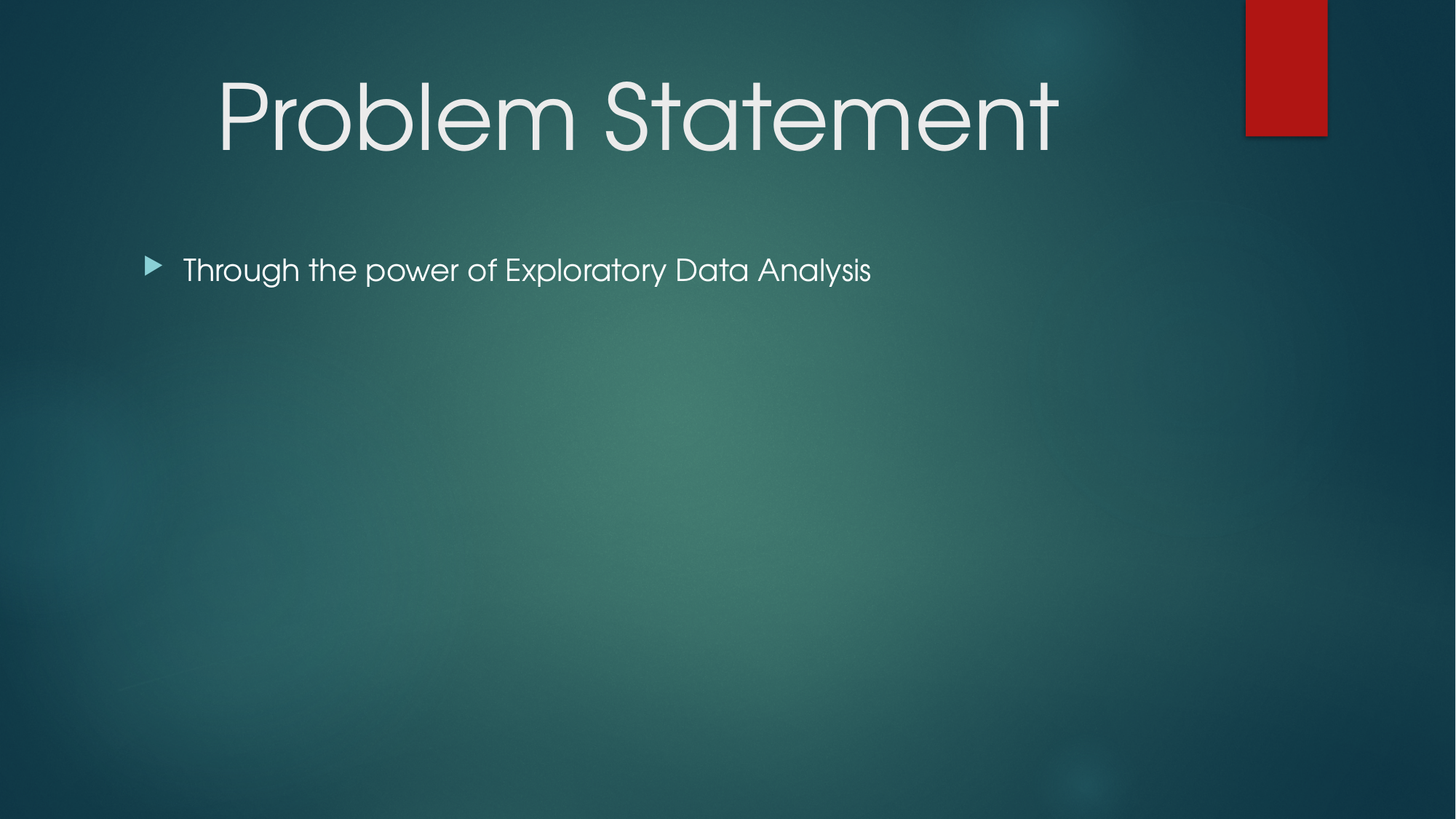

# Problem Statement
Through the power of Exploratory Data Analysis